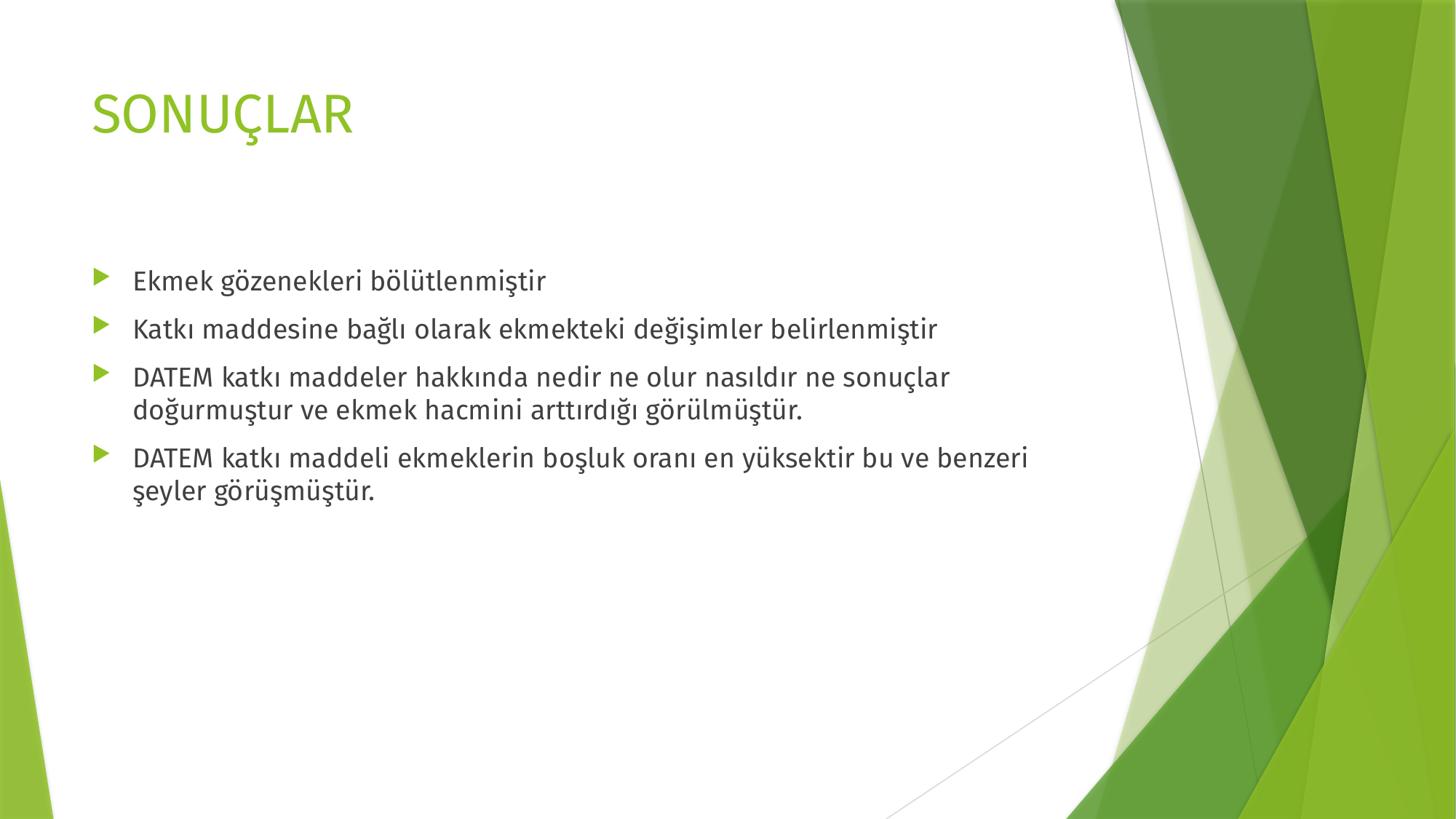

# SONUÇLAR
Ekmek gözenekleri bölütlenmiştir
Katkı maddesine bağlı olarak ekmekteki değişimler belirlenmiştir
DATEM katkı maddeler hakkında nedir ne olur nasıldır ne sonuçlar doğurmuştur ve ekmek hacmini arttırdığı görülmüştür.
DATEM katkı maddeli ekmeklerin boşluk oranı en yüksektir bu ve benzeri şeyler görüşmüştür.